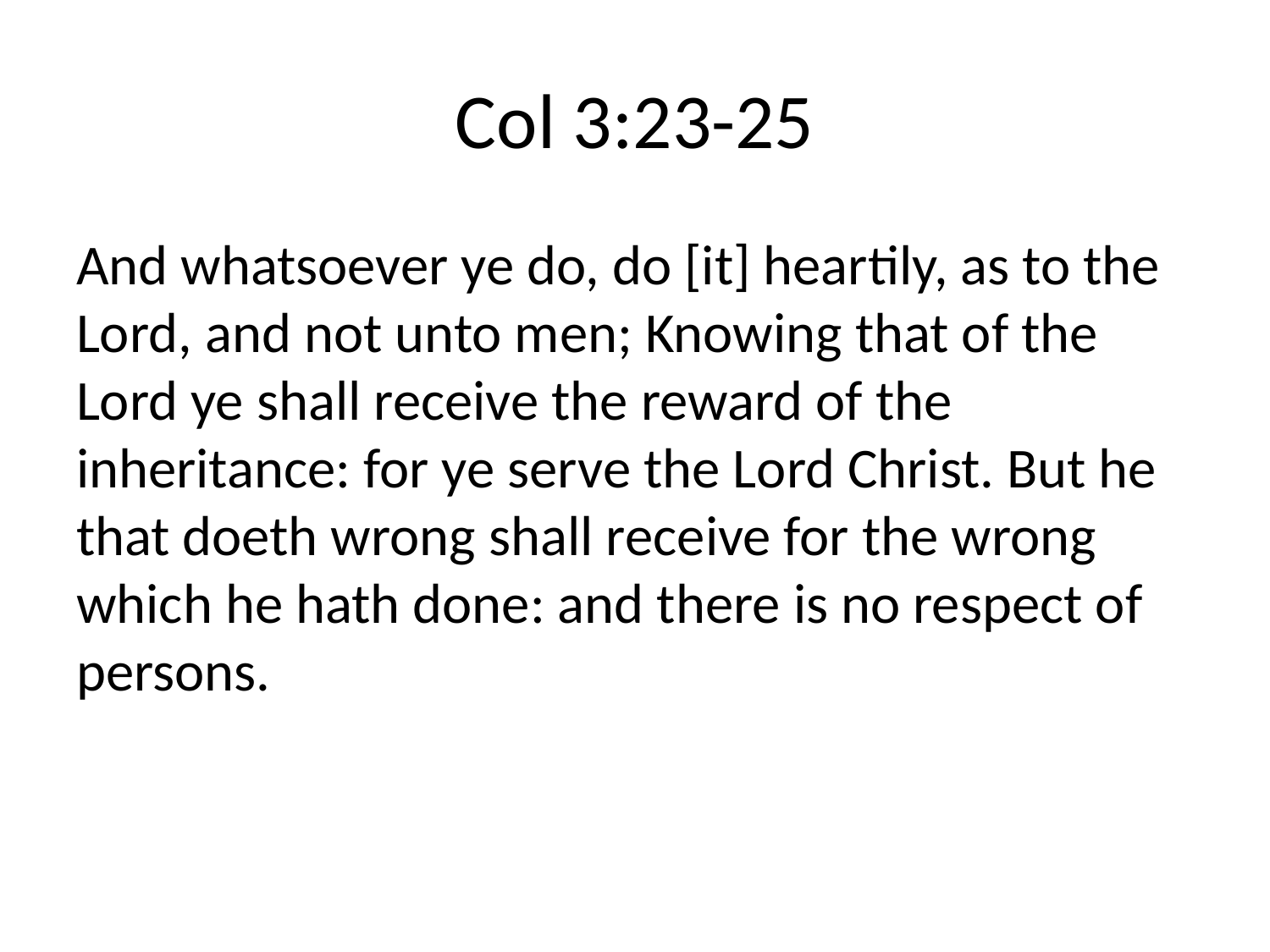

# Col 3:23-25
And whatsoever ye do, do [it] heartily, as to the Lord, and not unto men; Knowing that of the Lord ye shall receive the reward of the inheritance: for ye serve the Lord Christ. But he that doeth wrong shall receive for the wrong which he hath done: and there is no respect of persons.